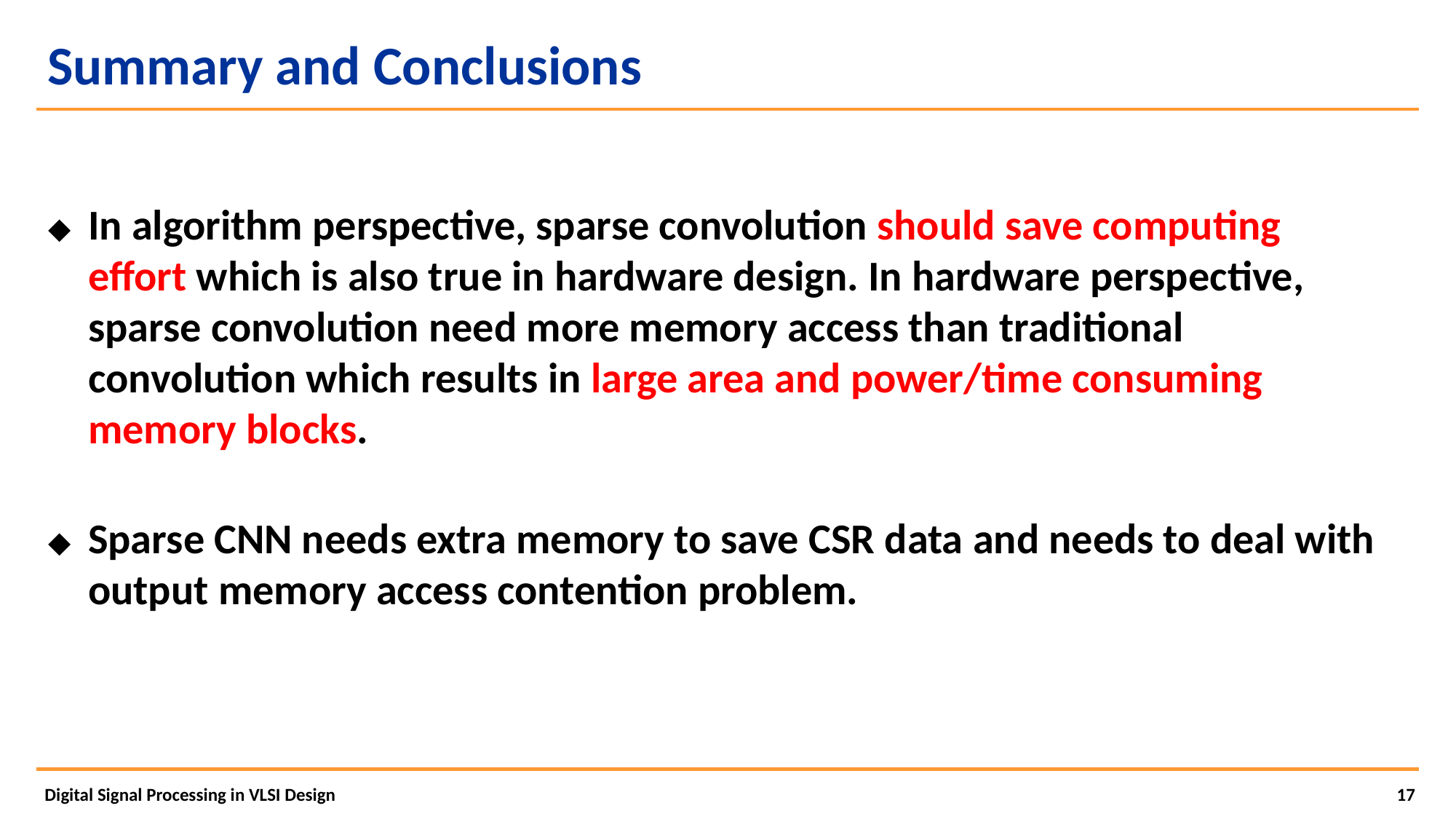

# Summary and Conclusions

In algorithm perspective, sparse convolution should save computing effort which is also true in hardware design. In hardware perspective, sparse convolution need more memory access than traditional convolution which results in large area and power/time consuming memory blocks.

Sparse CNN needs extra memory to save CSR data and needs to deal with output memory access contention problem.

Digital Signal Processing in VLSI Design
17